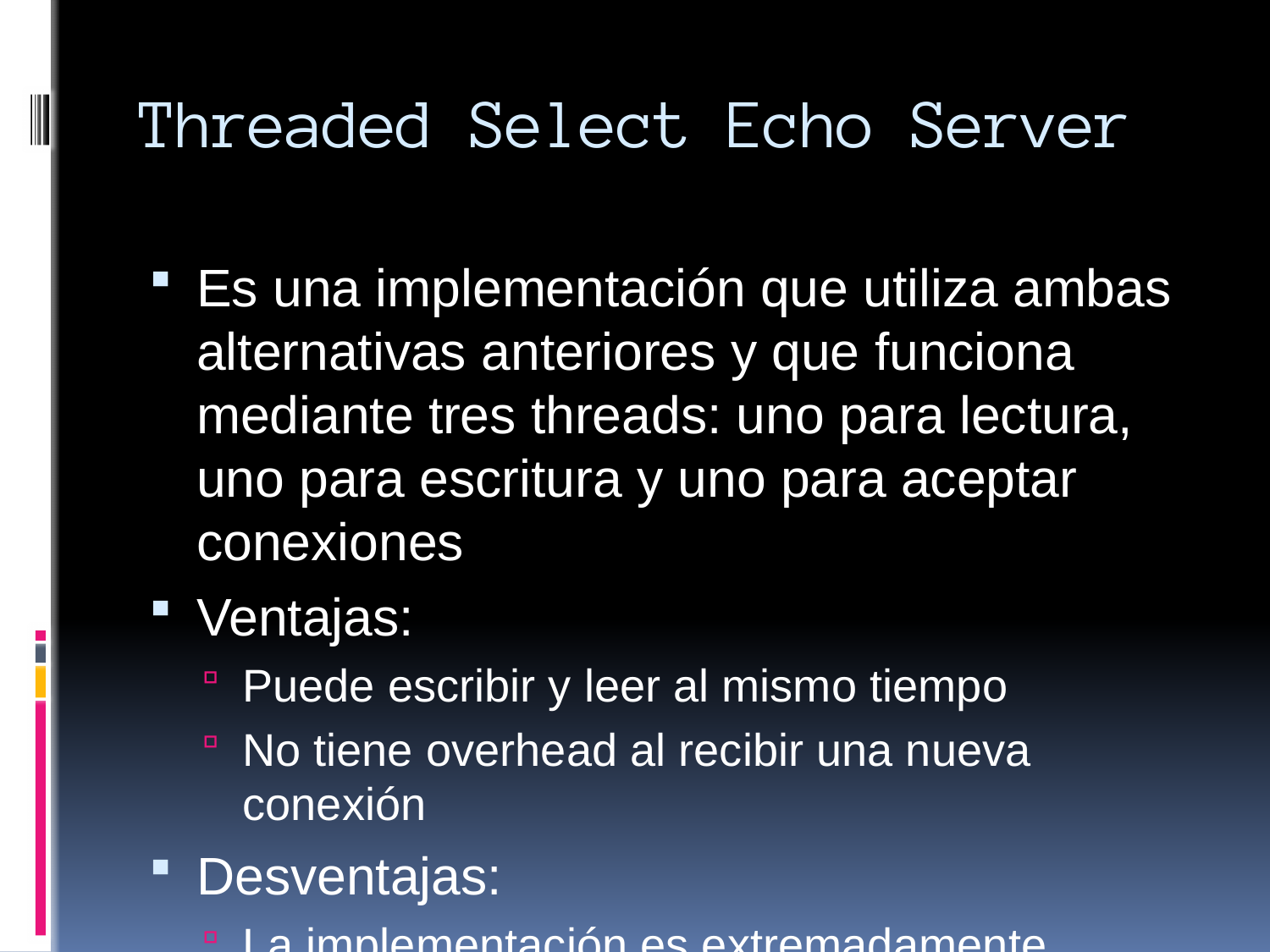

# Threaded Select Echo Server
Es una implementación que utiliza ambas alternativas anteriores y que funciona mediante tres threads: uno para lectura, uno para escritura y uno para aceptar conexiones
Ventajas:
Puede escribir y leer al mismo tiempo
No tiene overhead al recibir una nueva conexión
Desventajas:
La implementación es extremadamente compleja